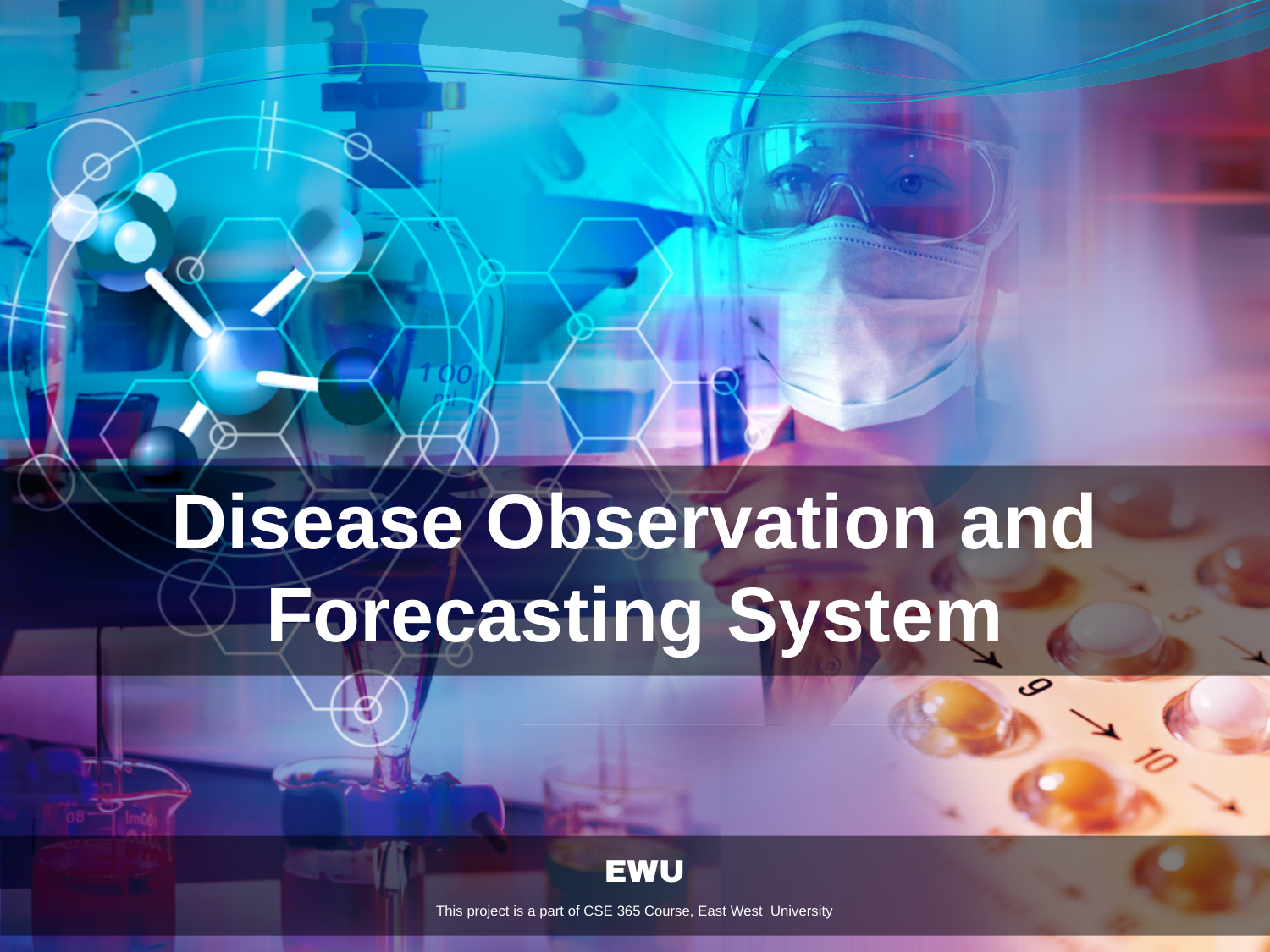

Disease Observation and Forecasting System

EWU
This project is a part of CSE 365 Course, East West  University